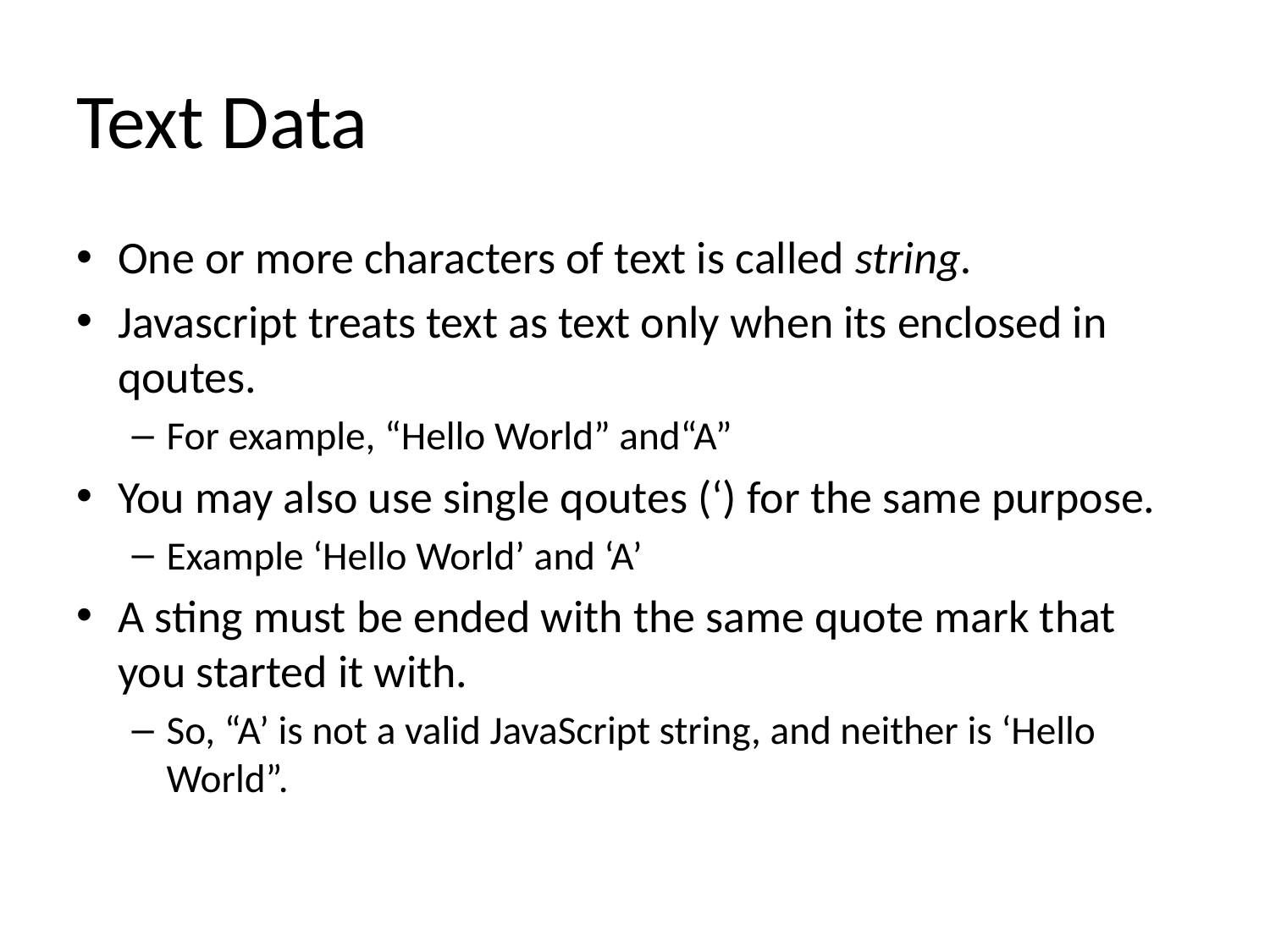

# Text Data
One or more characters of text is called string.
Javascript treats text as text only when its enclosed in qoutes.
For example, “Hello World” and“A”
You may also use single qoutes (‘) for the same purpose.
Example ‘Hello World’ and ‘A’
A sting must be ended with the same quote mark that you started it with.
So, “A’ is not a valid JavaScript string, and neither is ‘Hello World”.